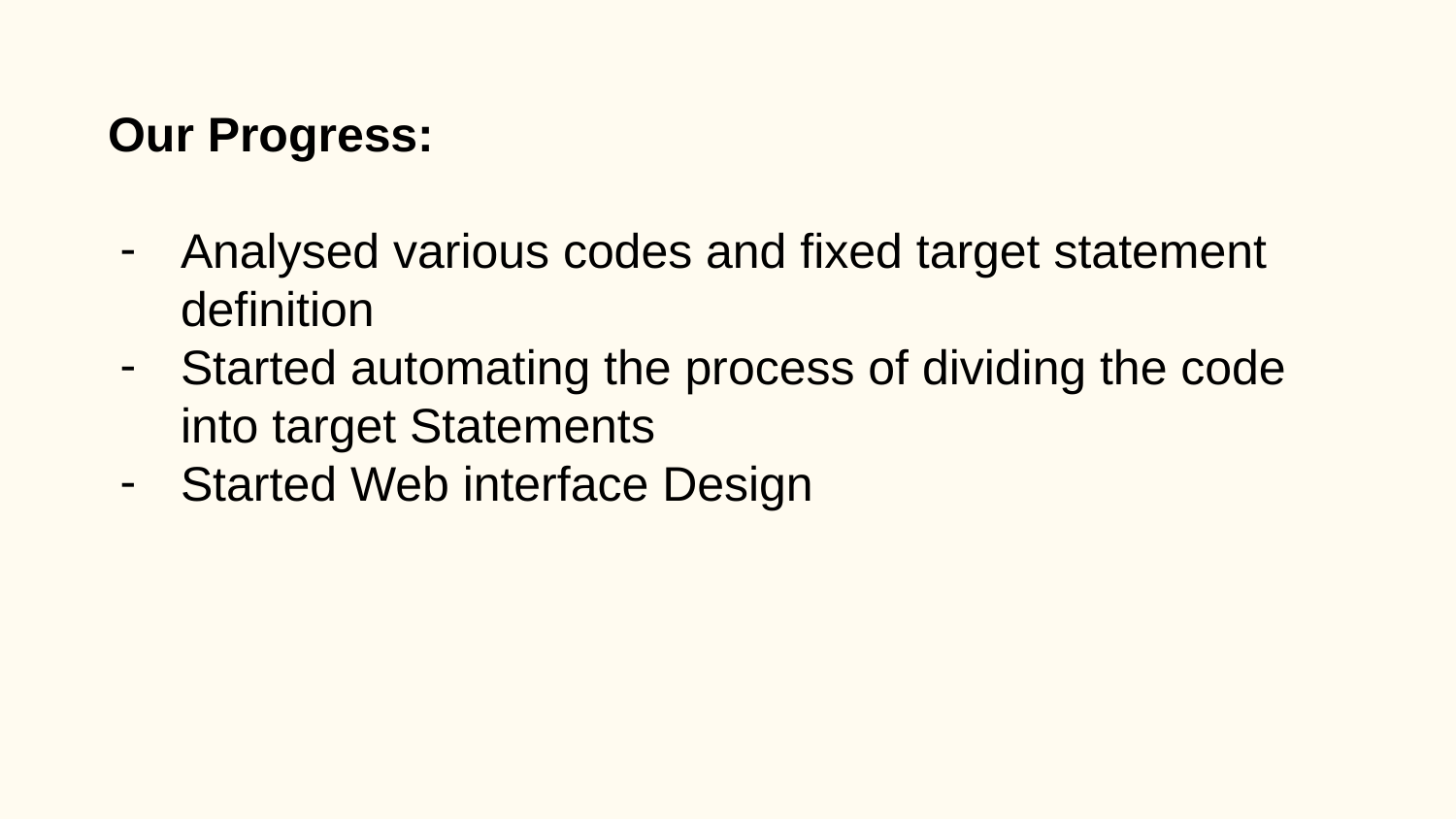

Our Progress:

Analysed various codes and fixed target statement definition
Started automating the process of dividing the code into target Statements
Started Web interface Design